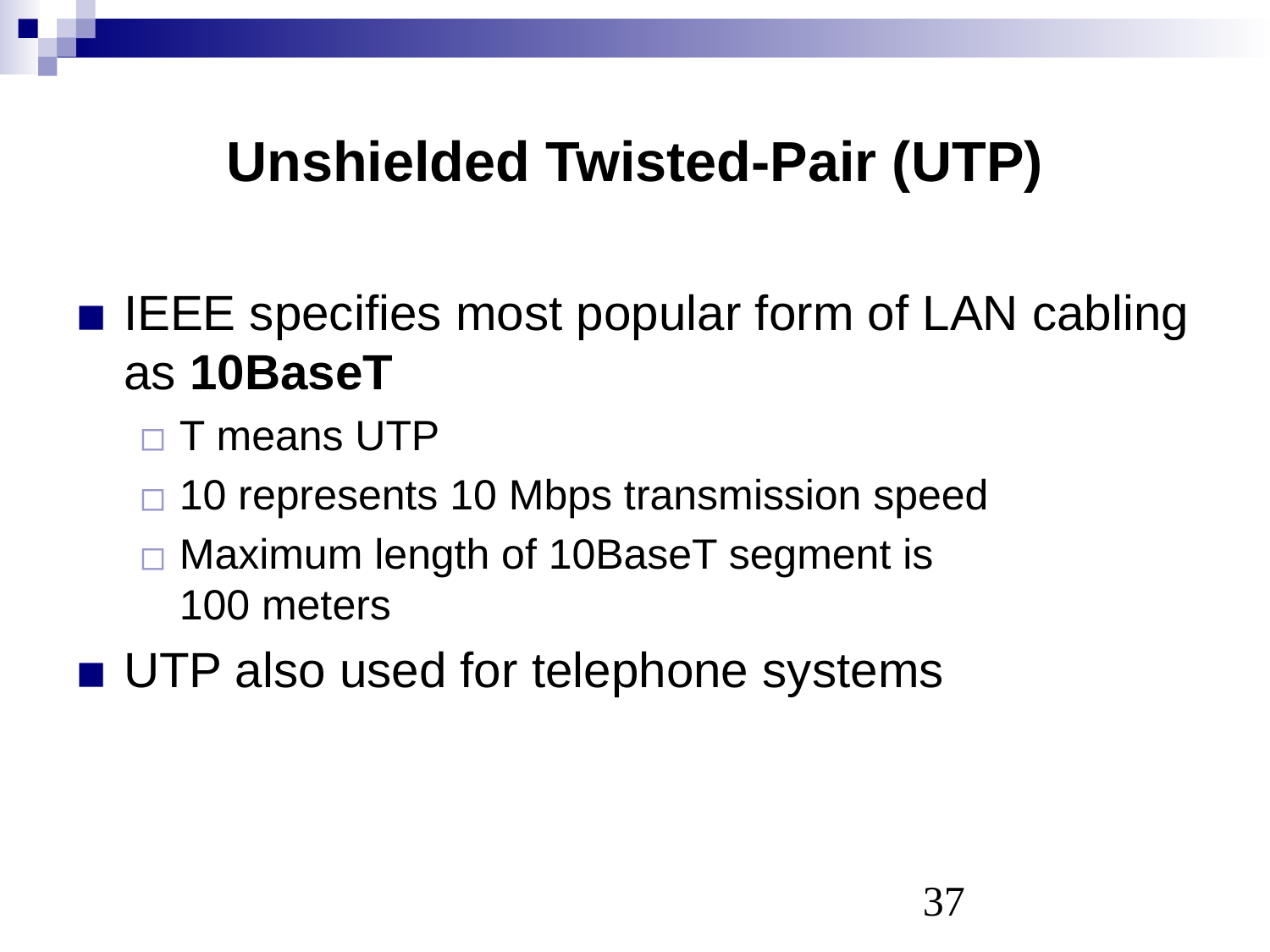

# Unshielded Twisted-Pair (UTP)
IEEE specifies most popular form of LAN cabling as 10BaseT
T means UTP
10 represents 10 Mbps transmission speed
Maximum length of 10BaseT segment is
100 meters
UTP also used for telephone systems

37